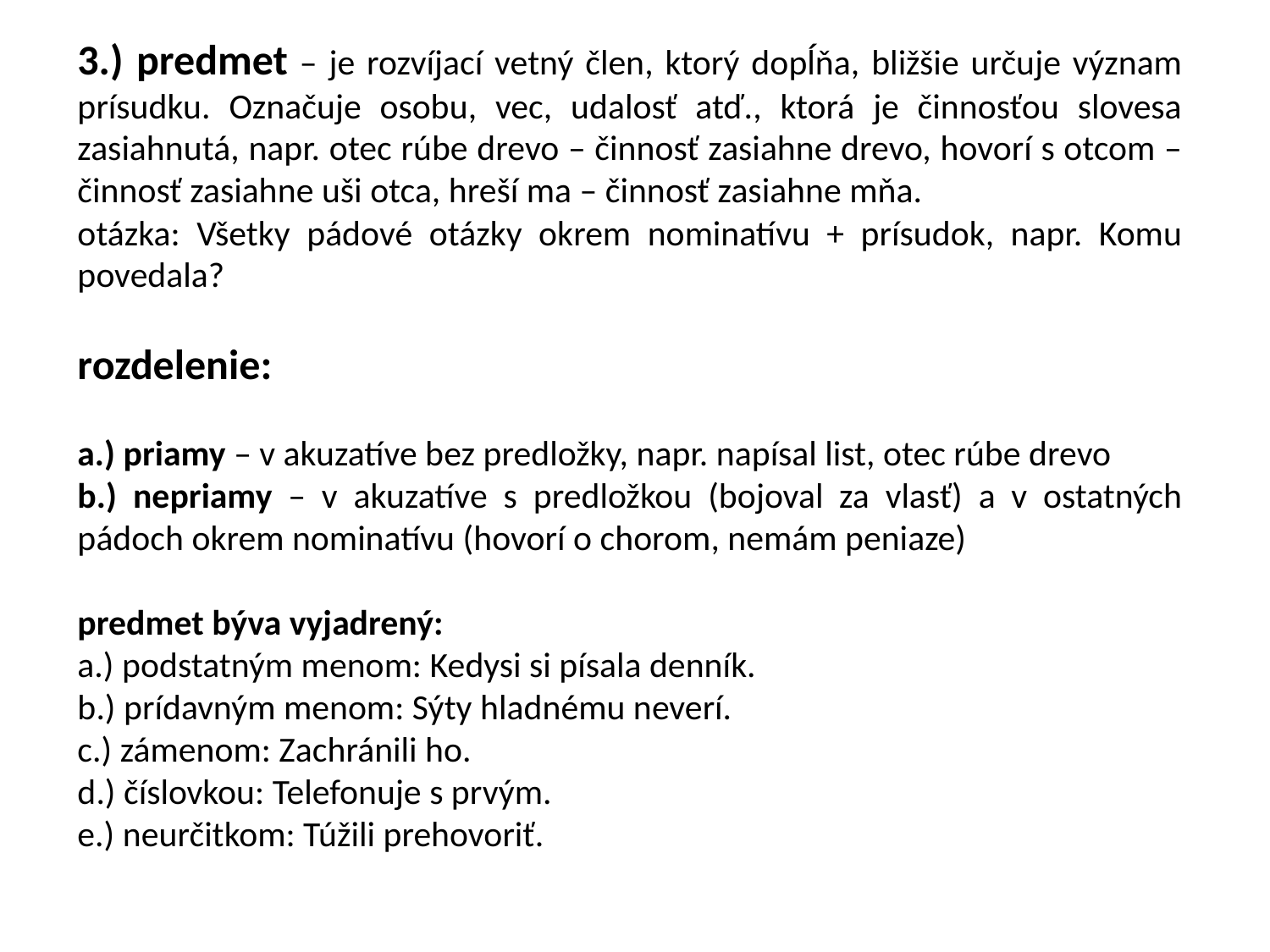

3.) predmet – je rozvíjací vetný člen, ktorý dopĺňa, bližšie určuje význam prísudku. Označuje osobu, vec, udalosť atď., ktorá je činnosťou slovesa zasiahnutá, napr. otec rúbe drevo – činnosť zasiahne drevo, hovorí s otcom – činnosť zasiahne uši otca, hreší ma – činnosť zasiahne mňa.
otázka: Všetky pádové otázky okrem nominatívu + prísudok, napr. Komu povedala?

rozdelenie:

a.) priamy – v akuzatíve bez predložky, napr. napísal list, otec rúbe drevo
b.) nepriamy – v akuzatíve s predložkou (bojoval za vlasť) a v ostatných pádoch okrem nominatívu (hovorí o chorom, nemám peniaze)

predmet býva vyjadrený:
a.) podstatným menom: Kedysi si písala denník.
b.) prídavným menom: Sýty hladnému neverí.
c.) zámenom: Zachránili ho.
d.) číslovkou: Telefonuje s prvým.
e.) neurčitkom: Túžili prehovoriť.